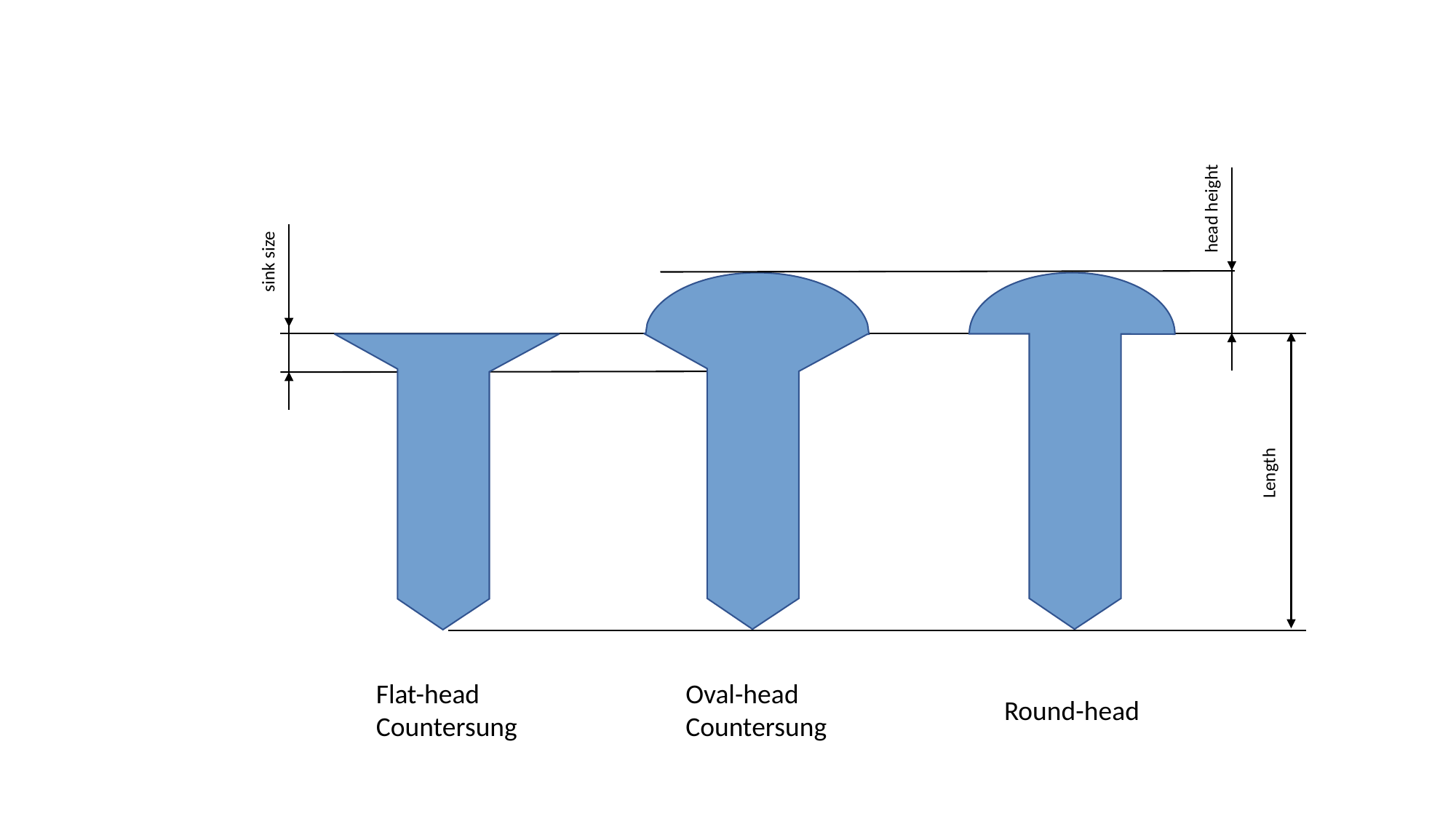

head height
sink size

Length
Flat-head
Countersung
Oval-head
Countersung
Round-head